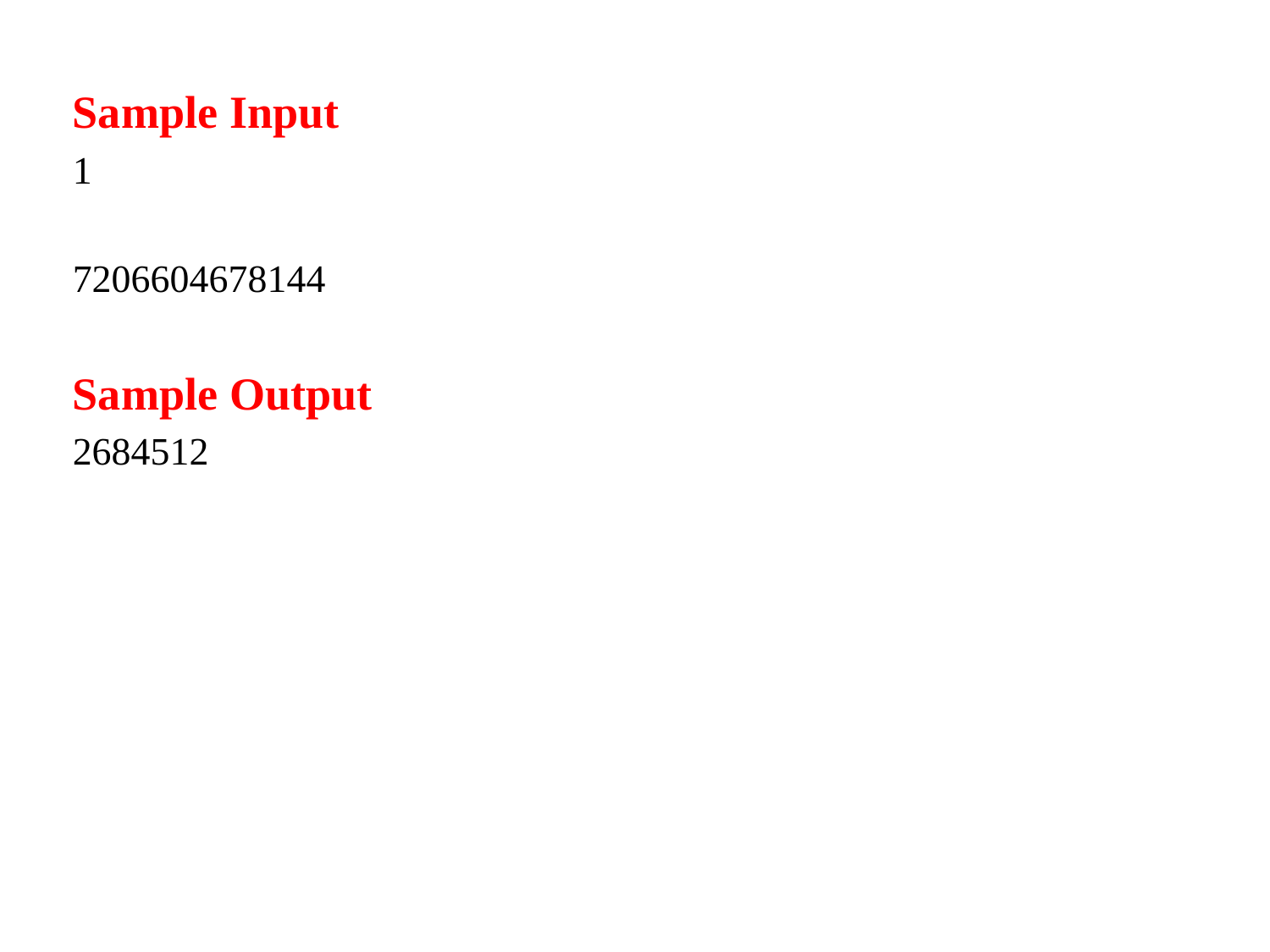

Sample Input
1

7206604678144

Sample Output
2684512